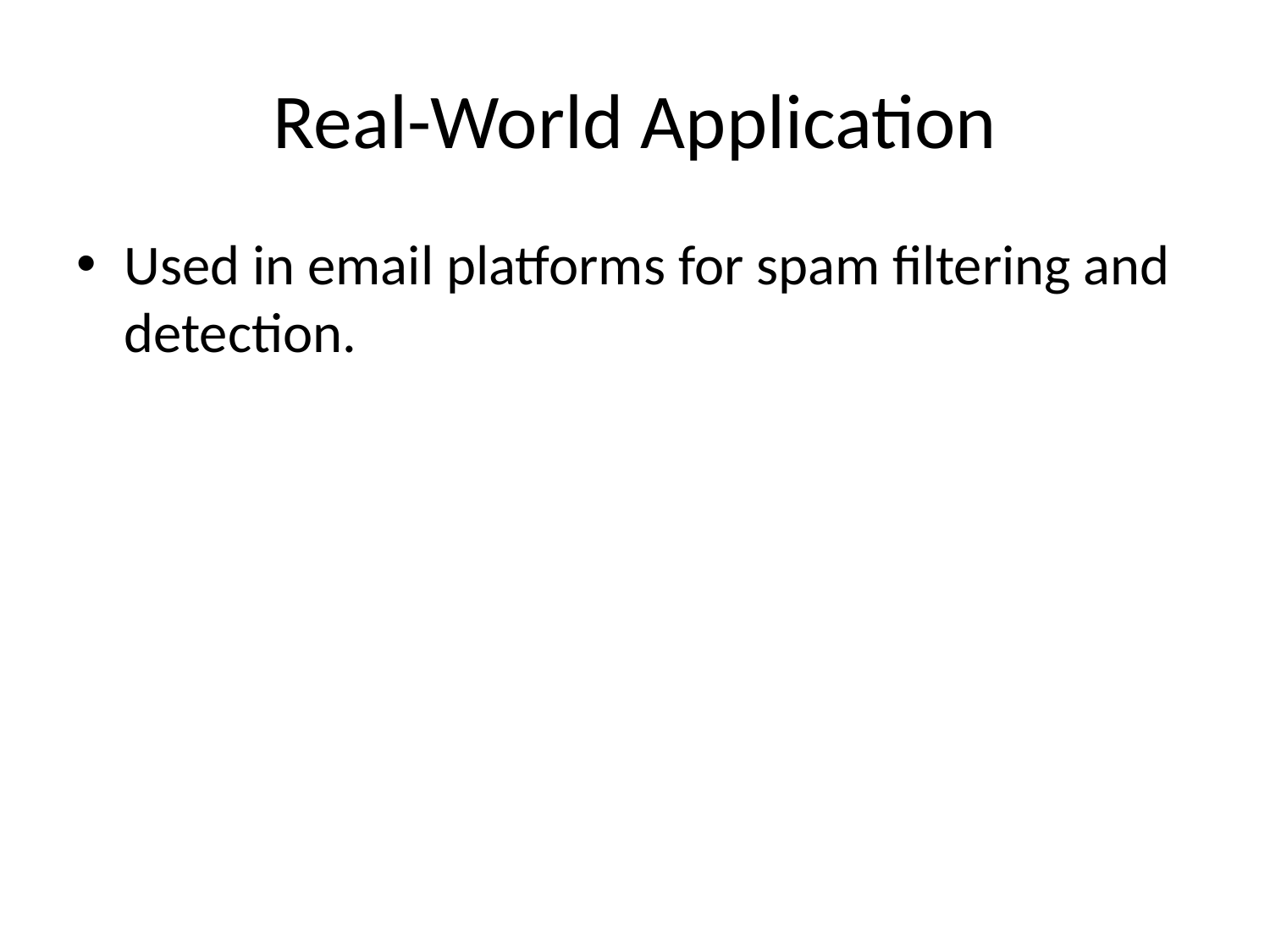

# Real-World Application
Used in email platforms for spam filtering and detection.